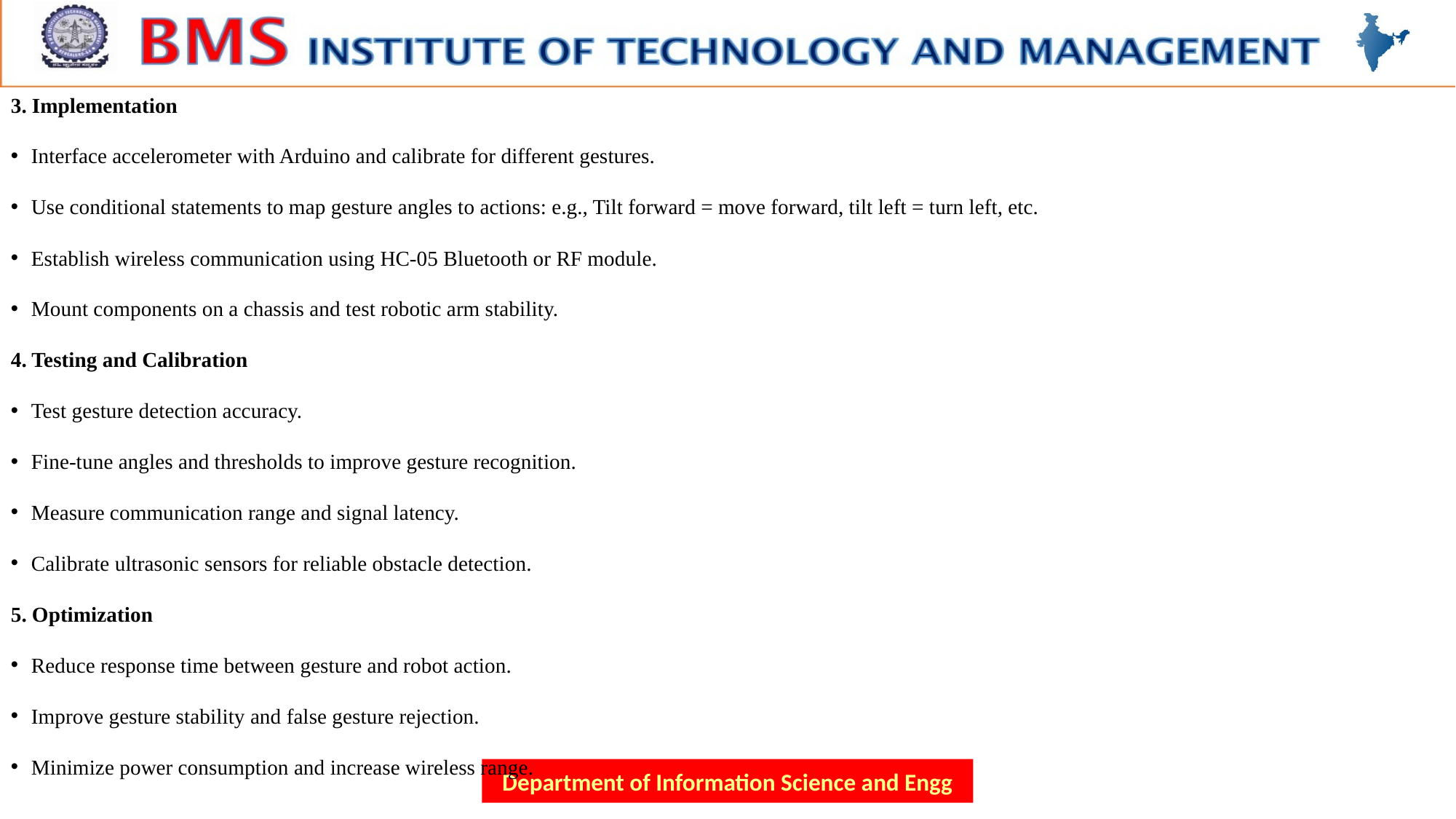

3. Implementation

Interface accelerometer with Arduino and calibrate for different gestures.

Use conditional statements to map gesture angles to actions: e.g., Tilt forward = move forward, tilt left = turn left, etc.

Establish wireless communication using HC-05 Bluetooth or RF module.

Mount components on a chassis and test robotic arm stability.

4. Testing and Calibration

Test gesture detection accuracy.

Fine-tune angles and thresholds to improve gesture recognition.

Measure communication range and signal latency.

Calibrate ultrasonic sensors for reliable obstacle detection.

5. Optimization

Reduce response time between gesture and robot action.

Improve gesture stability and false gesture rejection.

Minimize power consumption and increase wireless range.

Department of Information Science and Engg
7